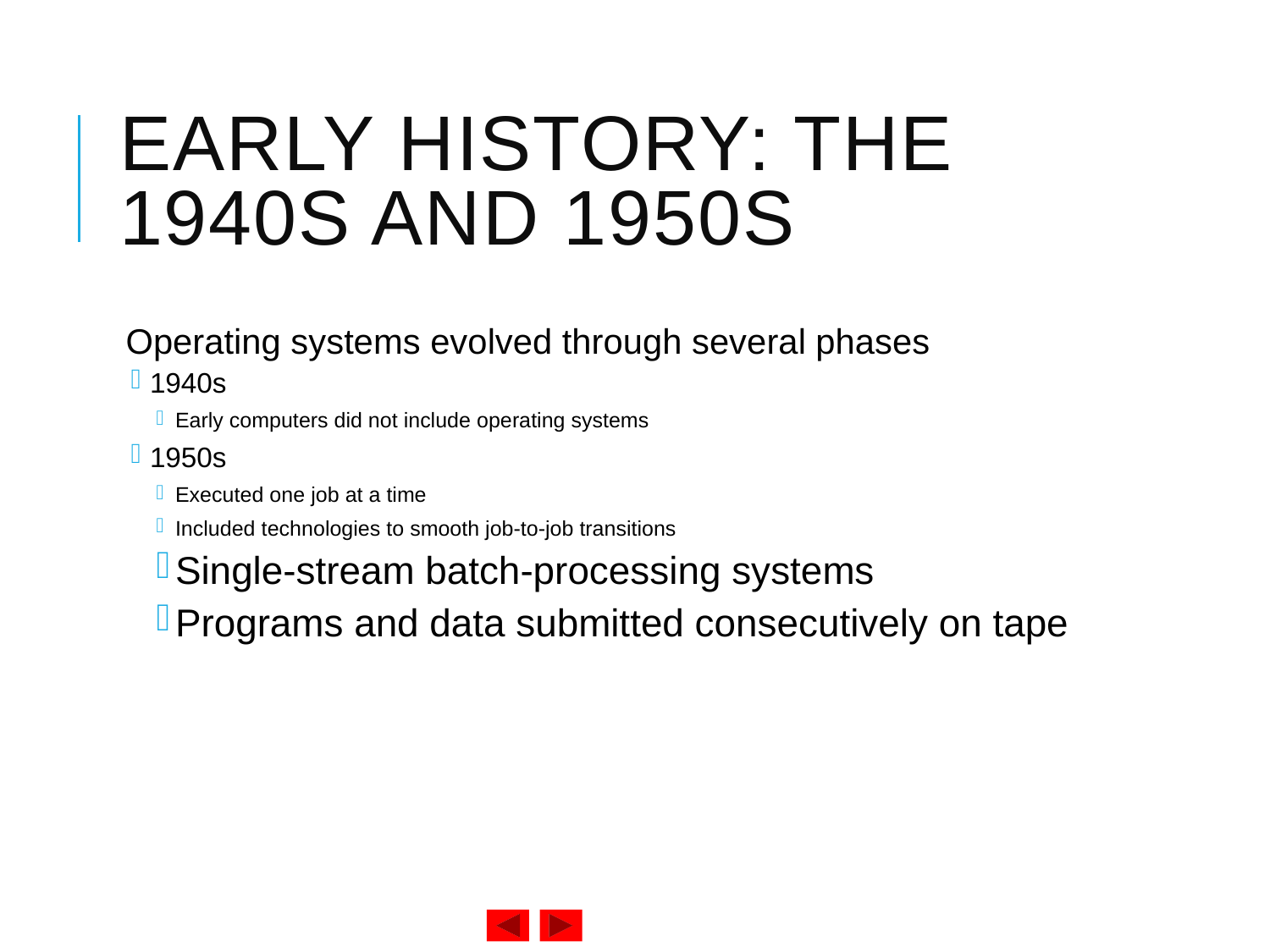

# Early History: The 1940s and 1950s
Operating systems evolved through several phases
1940s
Early computers did not include operating systems
1950s
Executed one job at a time
Included technologies to smooth job-to-job transitions
Single-stream batch-processing systems
Programs and data submitted consecutively on tape